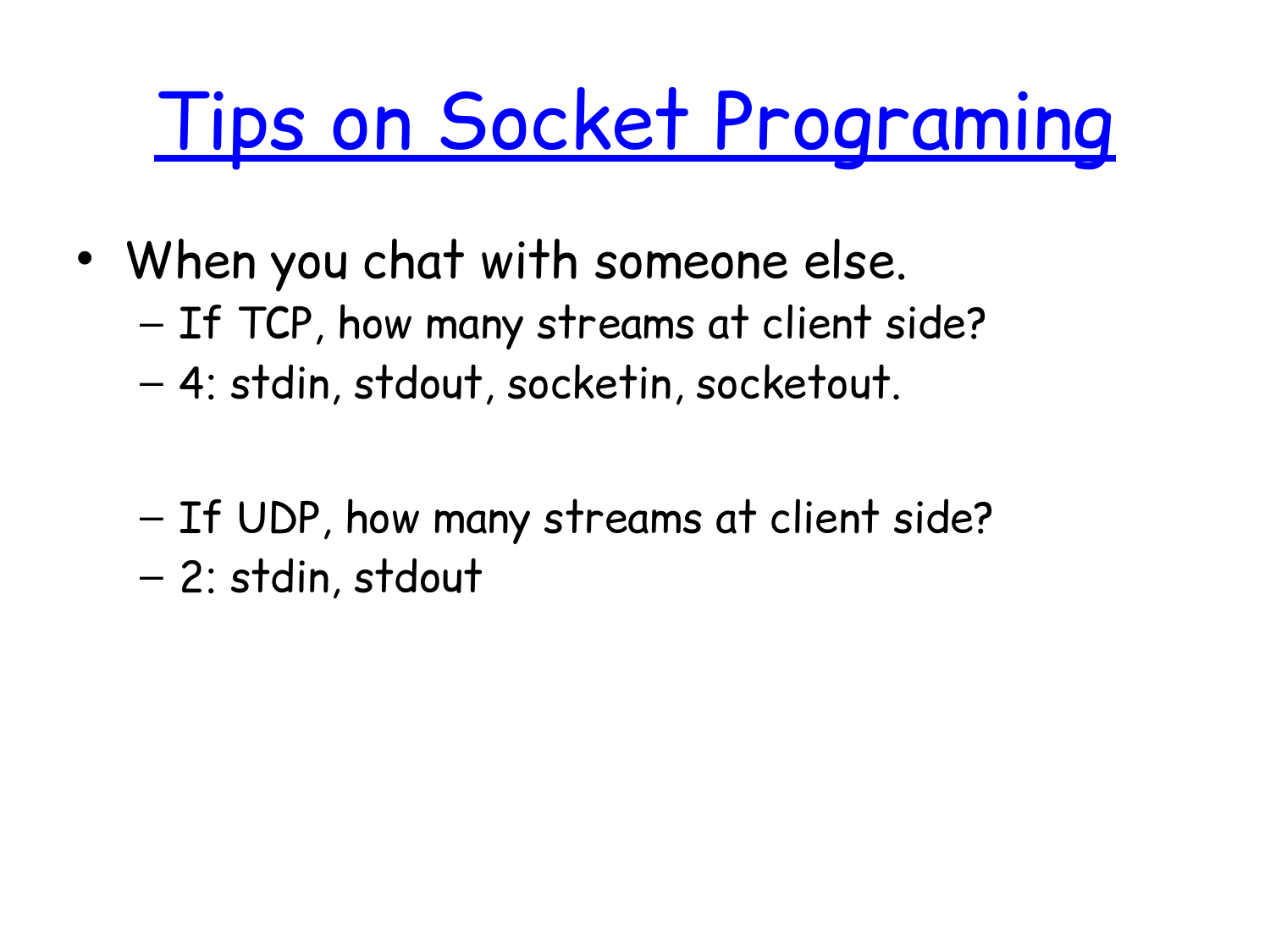

# Tips on Socket Programing
When you chat with someone else.
If TCP, how many streams at client side?
4: stdin, stdout, socketin, socketout.

If UDP, how many streams at client side?
2: stdin, stdout